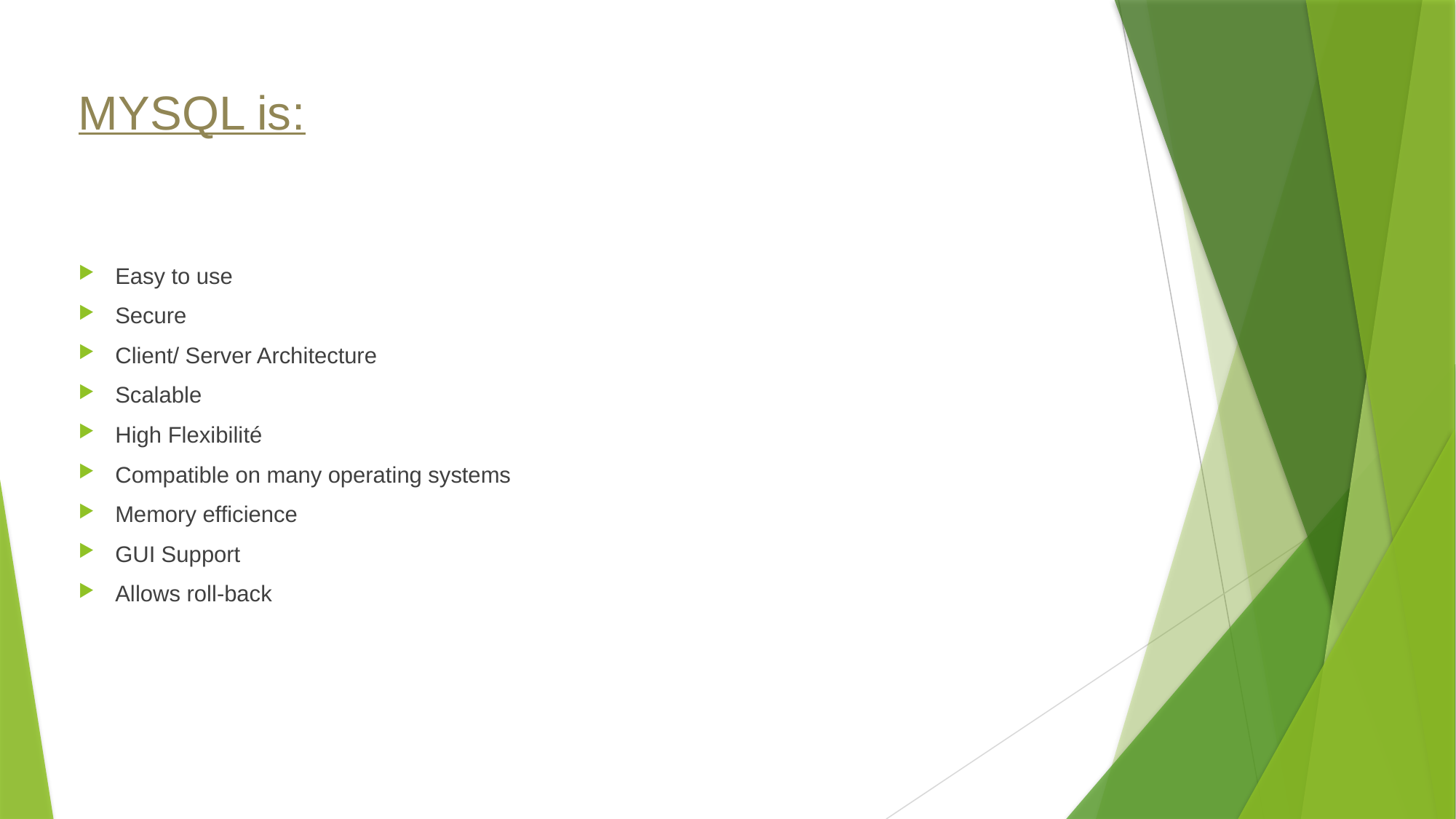

MYSQL is:

Easy to use
Secure
Client/ Server Architecture
Scalable
High Flexibilité
Compatible on many operating systems
Memory efficience
GUI Support
Allows roll-back